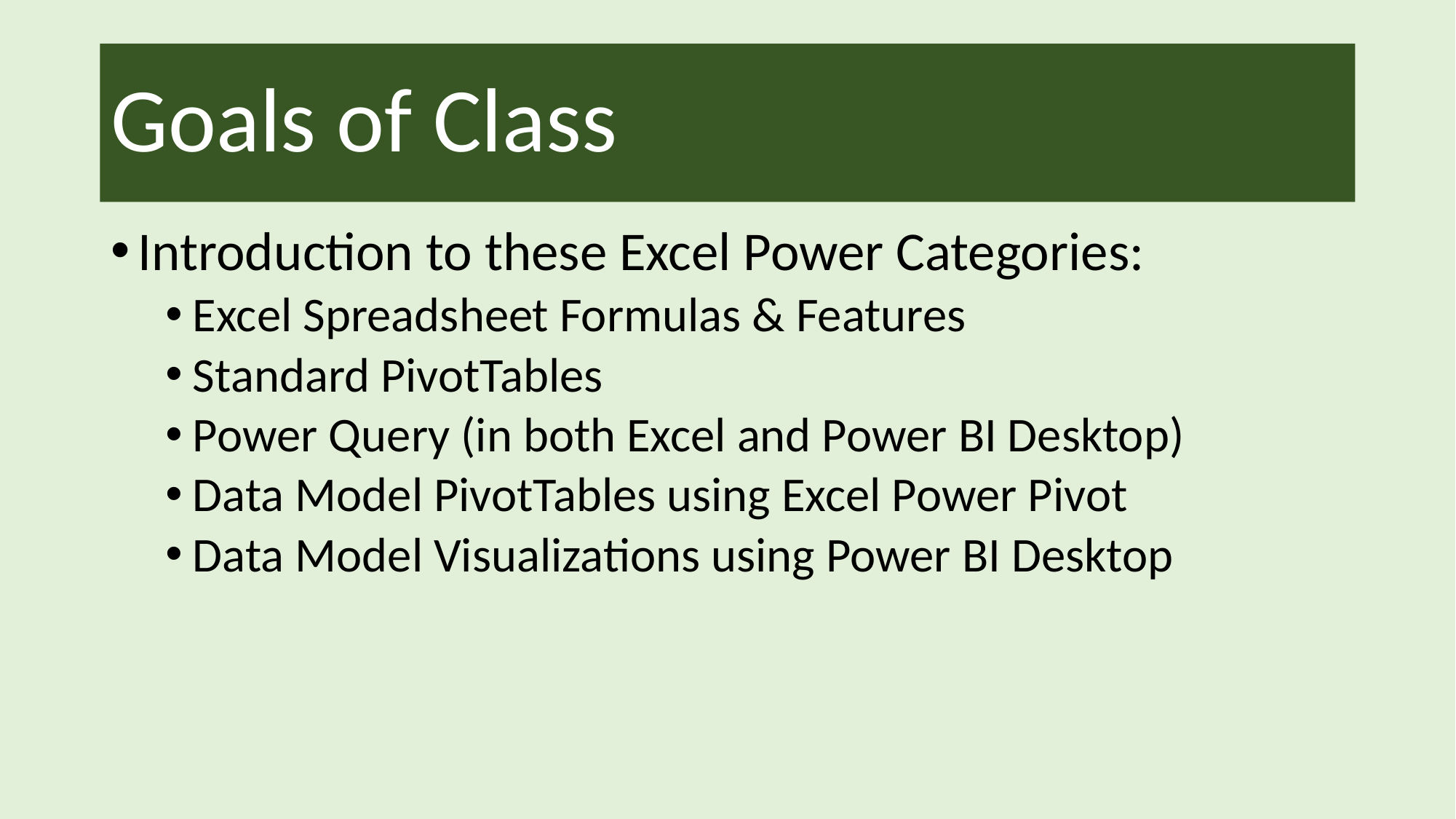

# Goals of Class
Introduction to these Excel Power Categories:
Excel Spreadsheet Formulas & Features
Standard PivotTables
Power Query (in both Excel and Power BI Desktop)
Data Model PivotTables using Excel Power Pivot
Data Model Visualizations using Power BI Desktop